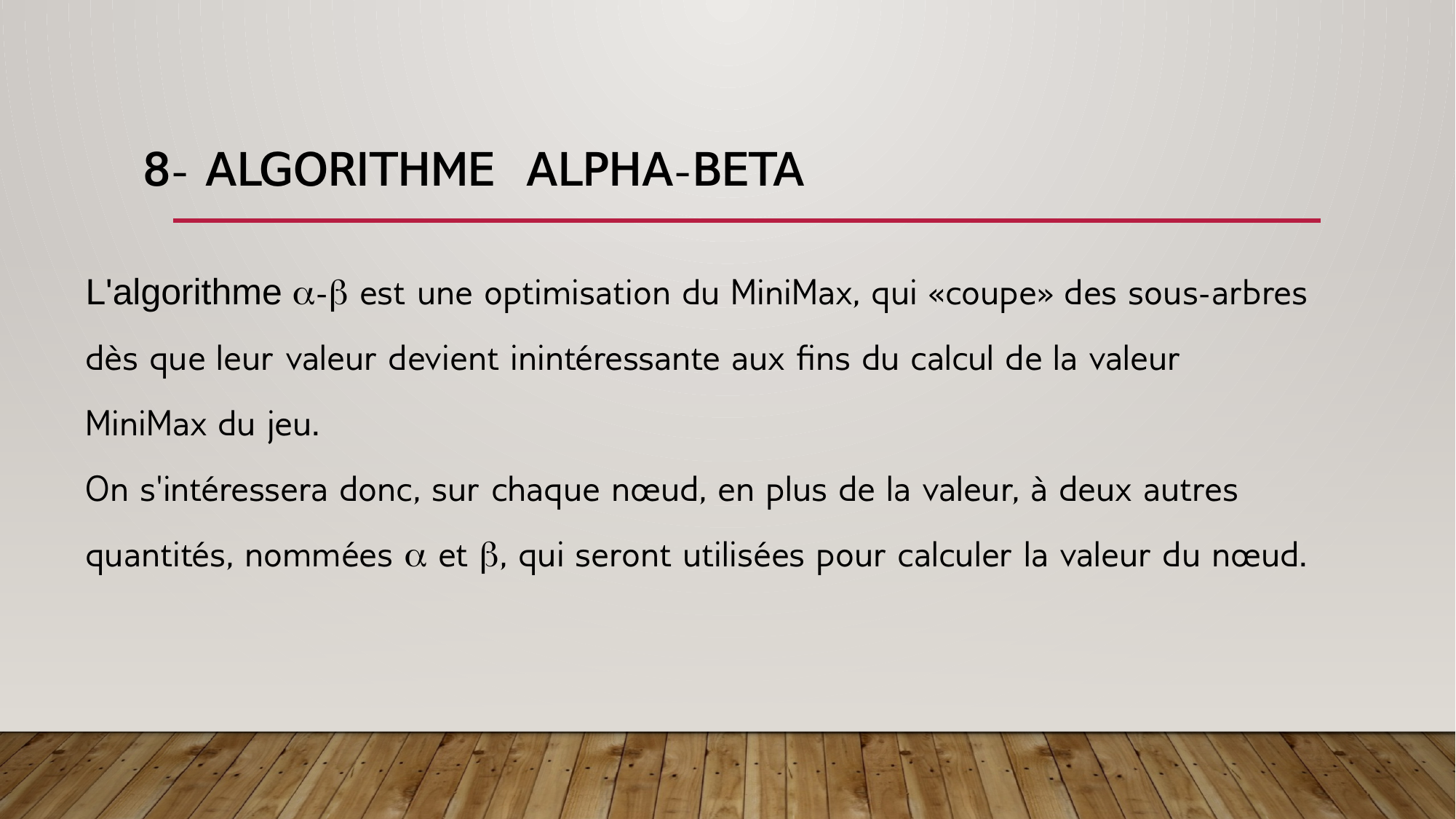

# 8- Algorithme  alpha-beta
L'algorithme α-β est une optimisation du MiniMax, qui «coupe» des sous-arbres dès que leur valeur devient inintéressante aux fins du calcul de la valeur MiniMax du jeu.
On s'intéressera donc, sur chaque nœud, en plus de la valeur, à deux autres quantités, nommées α et β, qui seront utilisées pour calculer la valeur du nœud.